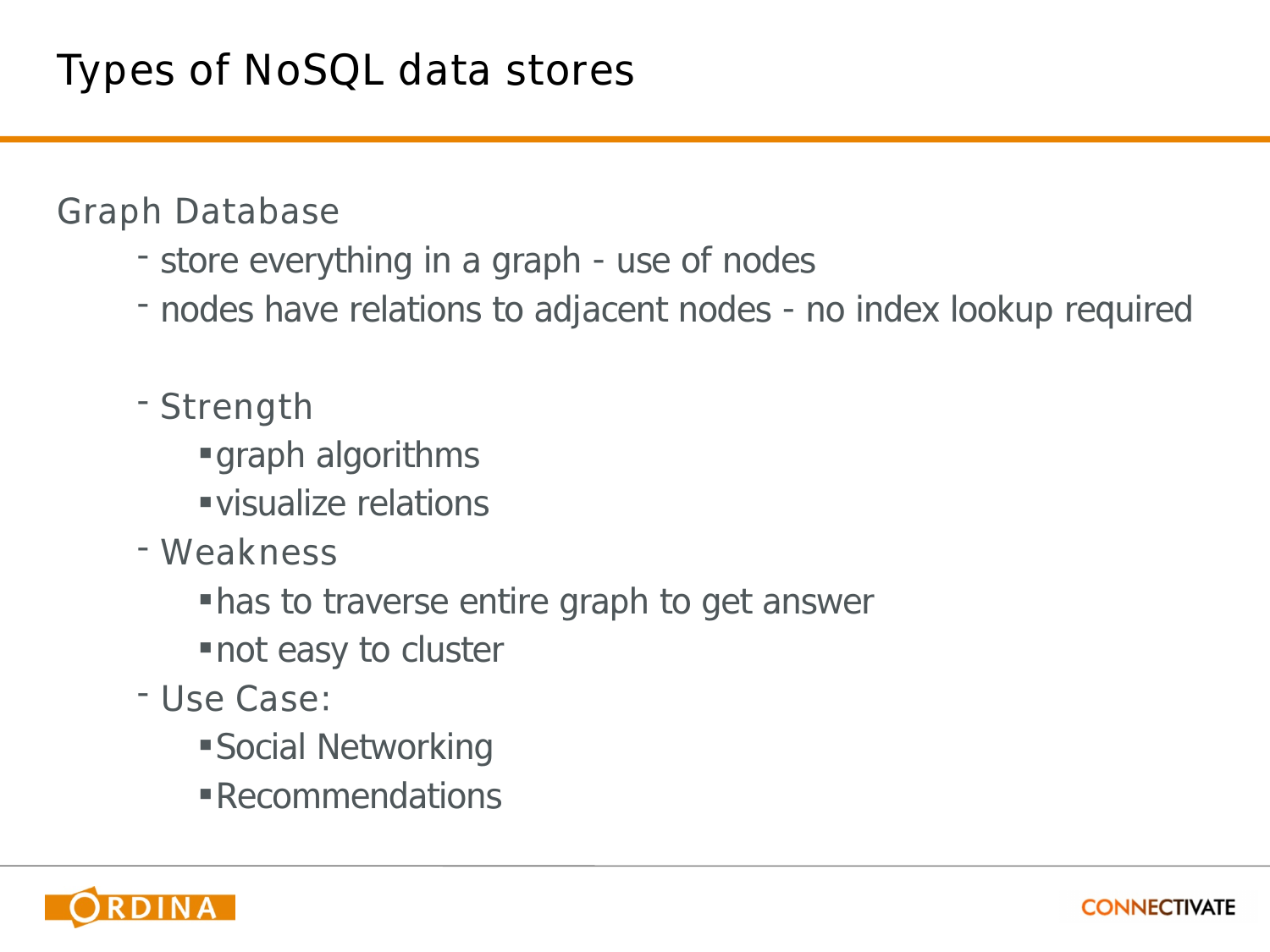

# Types of NoSQL data stores
Graph Database
store everything in a graph - use of nodes
nodes have relations to adjacent nodes - no index lookup required

Strength
graph algorithms
visualize relations
Weakness
has to traverse entire graph to get answer
not easy to cluster
Use Case:
Social Networking
Recommendations